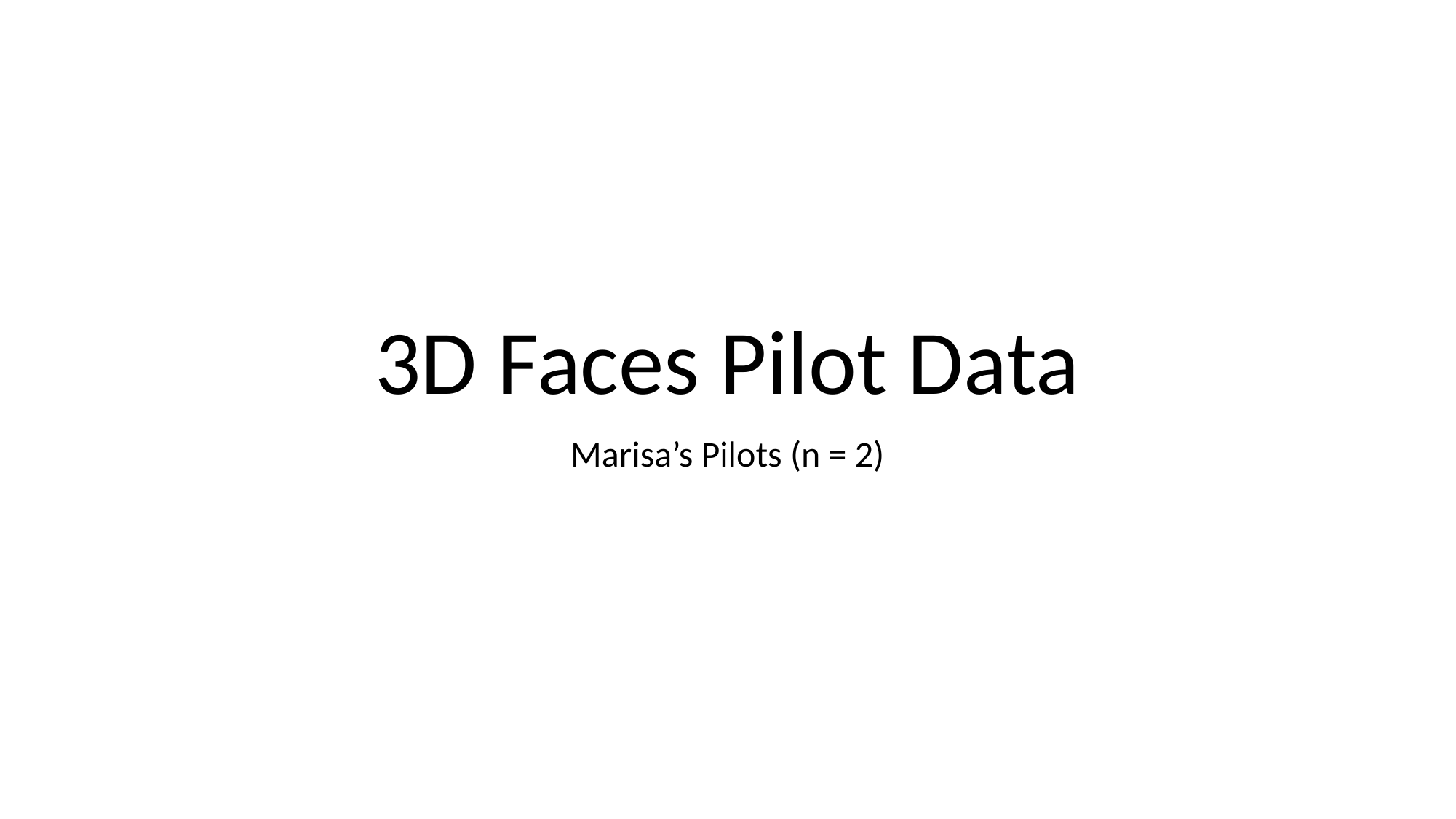

# 3D Faces Pilot Data
Marisa’s Pilots (n = 2)